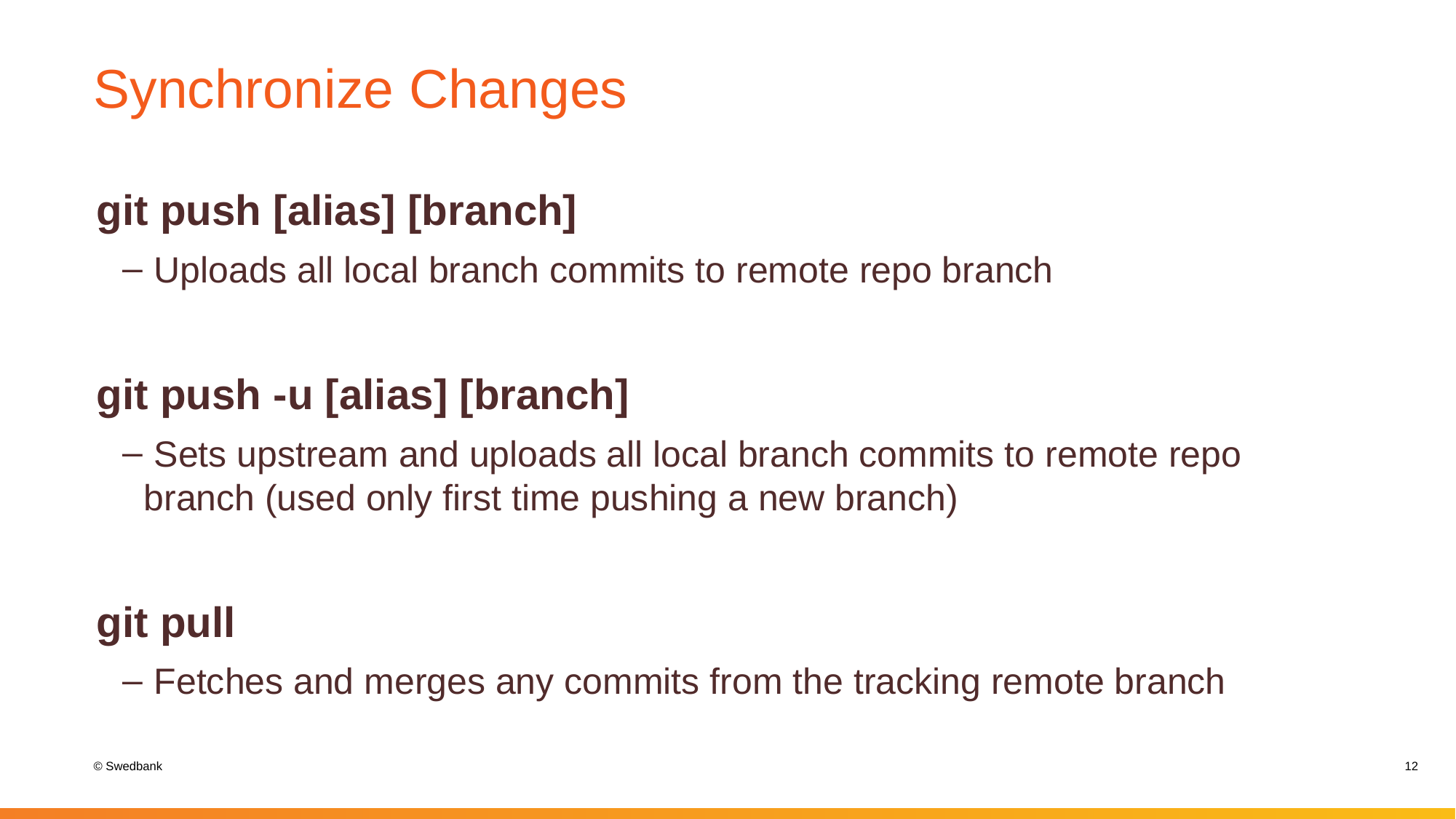

# Synchronize Changes
git push [alias] [branch]
 Uploads all local branch commits to remote repo branch

git push -u [alias] [branch]
 Sets upstream and uploads all local branch commits to remote repo branch (used only first time pushing a new branch)

git pull
 Fetches and merges any commits from the tracking remote branch

12